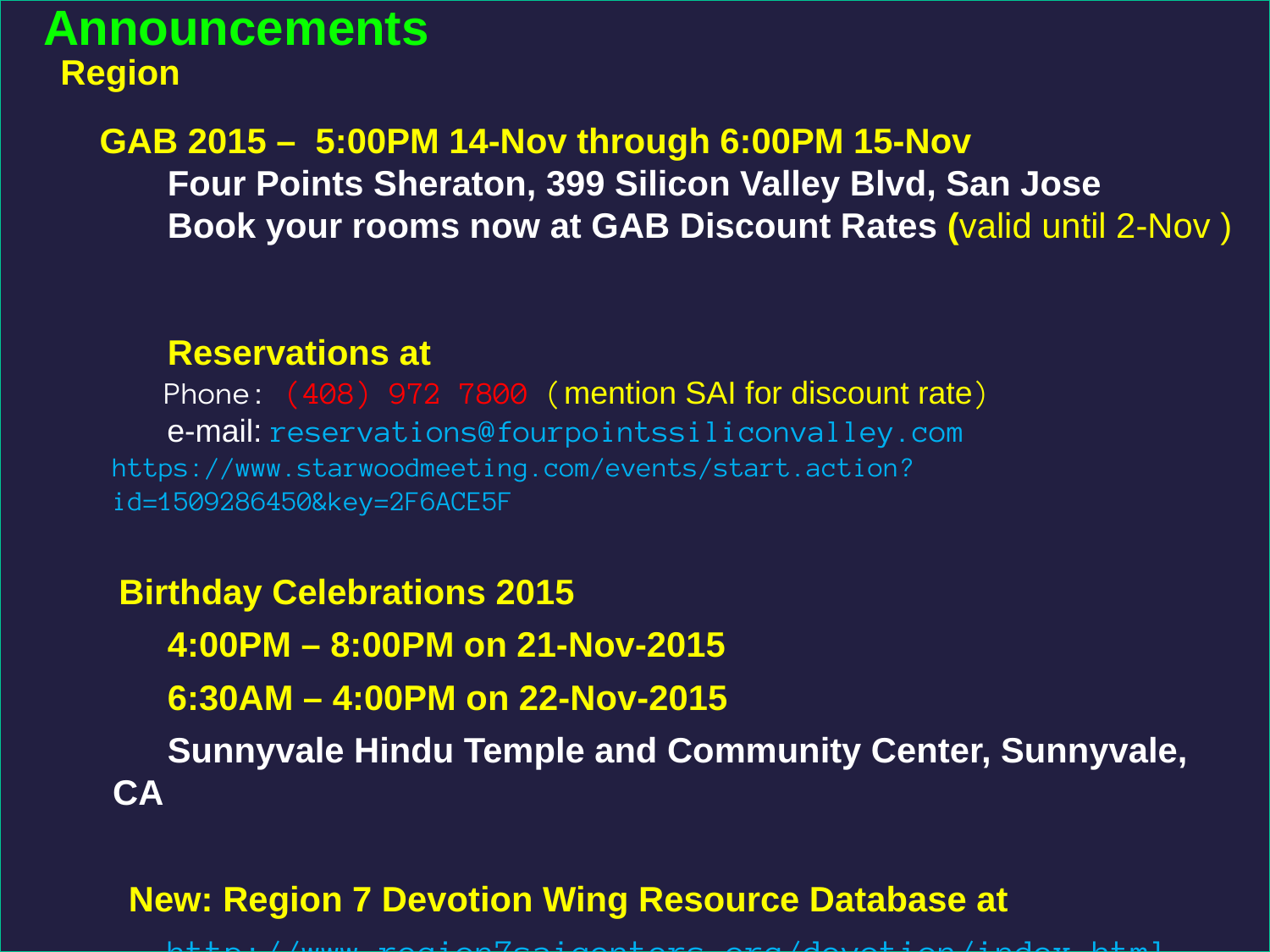

Announcements

Region
    GAB 2015 –  5:00PM 14-Nov through 6:00PM 15-Nov
           Four Points Sheraton, 399 Silicon Valley Blvd, San Jose
           Book your rooms now at GAB Discount Rates (valid until 2-Nov )

           Reservations at
      Phone: (408) 972 7800 (mention SAI for discount rate)
            e-mail: reservations@fourpointssiliconvalley.com      https://www.starwoodmeeting.com/events/start.action?id=1509286450&key=2F6ACE5F

      Birthday Celebrations 2015
           4:00PM – 8:00PM on 21-Nov-2015
           6:30AM – 4:00PM on 22-Nov-2015
           Sunnyvale Hindu Temple and Community Center, Sunnyvale, CA

       New: Region 7 Devotion Wing Resource Database at
           http://www.region7saicenters.org/devotion/index.html